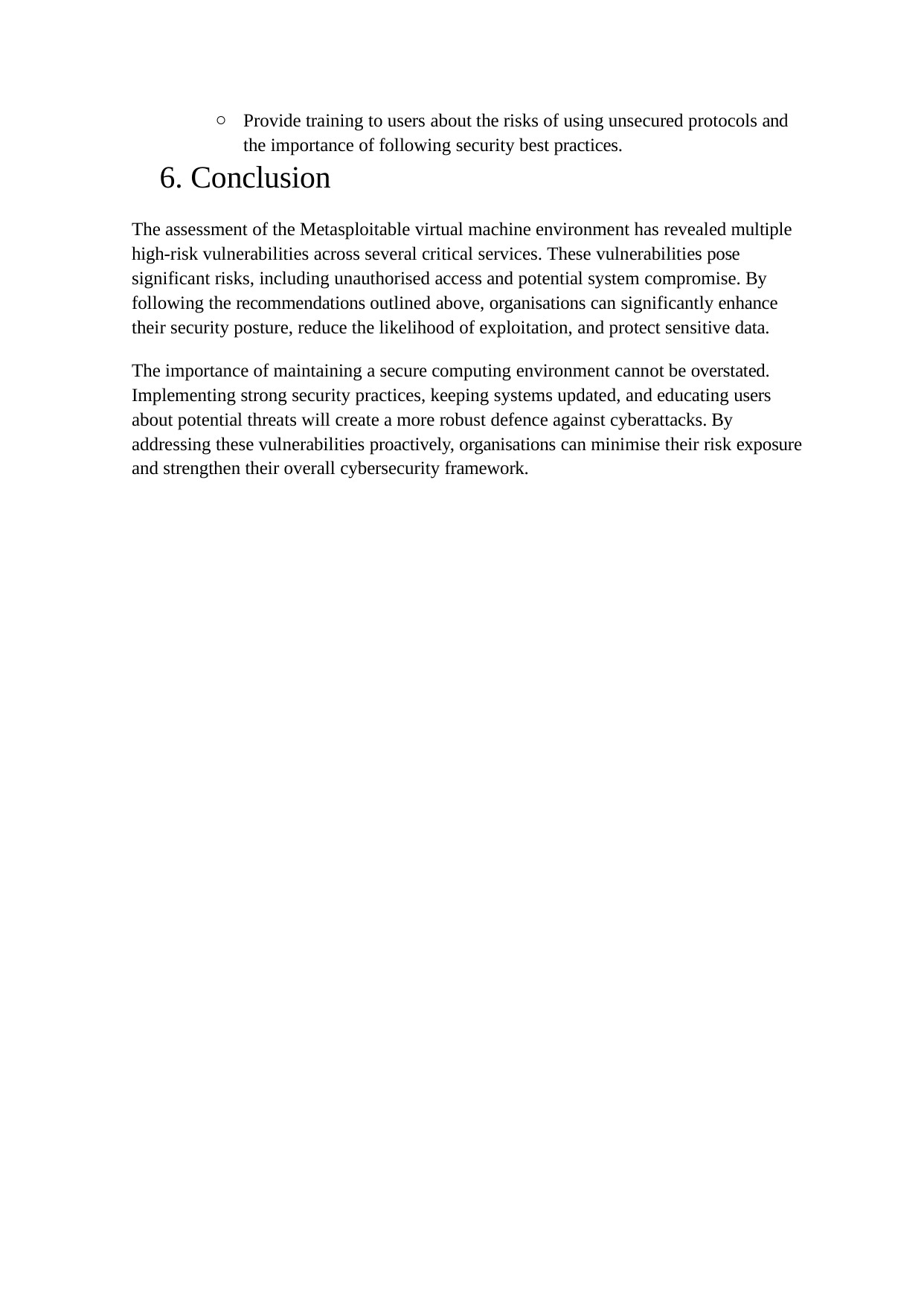

Provide training to users about the risks of using unsecured protocols and the importance of following security best practices.
6. Conclusion
The assessment of the Metasploitable virtual machine environment has revealed multiple high-risk vulnerabilities across several critical services. These vulnerabilities pose significant risks, including unauthorised access and potential system compromise. By following the recommendations outlined above, organisations can significantly enhance their security posture, reduce the likelihood of exploitation, and protect sensitive data.
The importance of maintaining a secure computing environment cannot be overstated. Implementing strong security practices, keeping systems updated, and educating users about potential threats will create a more robust defence against cyberattacks. By addressing these vulnerabilities proactively, organisations can minimise their risk exposure and strengthen their overall cybersecurity framework.